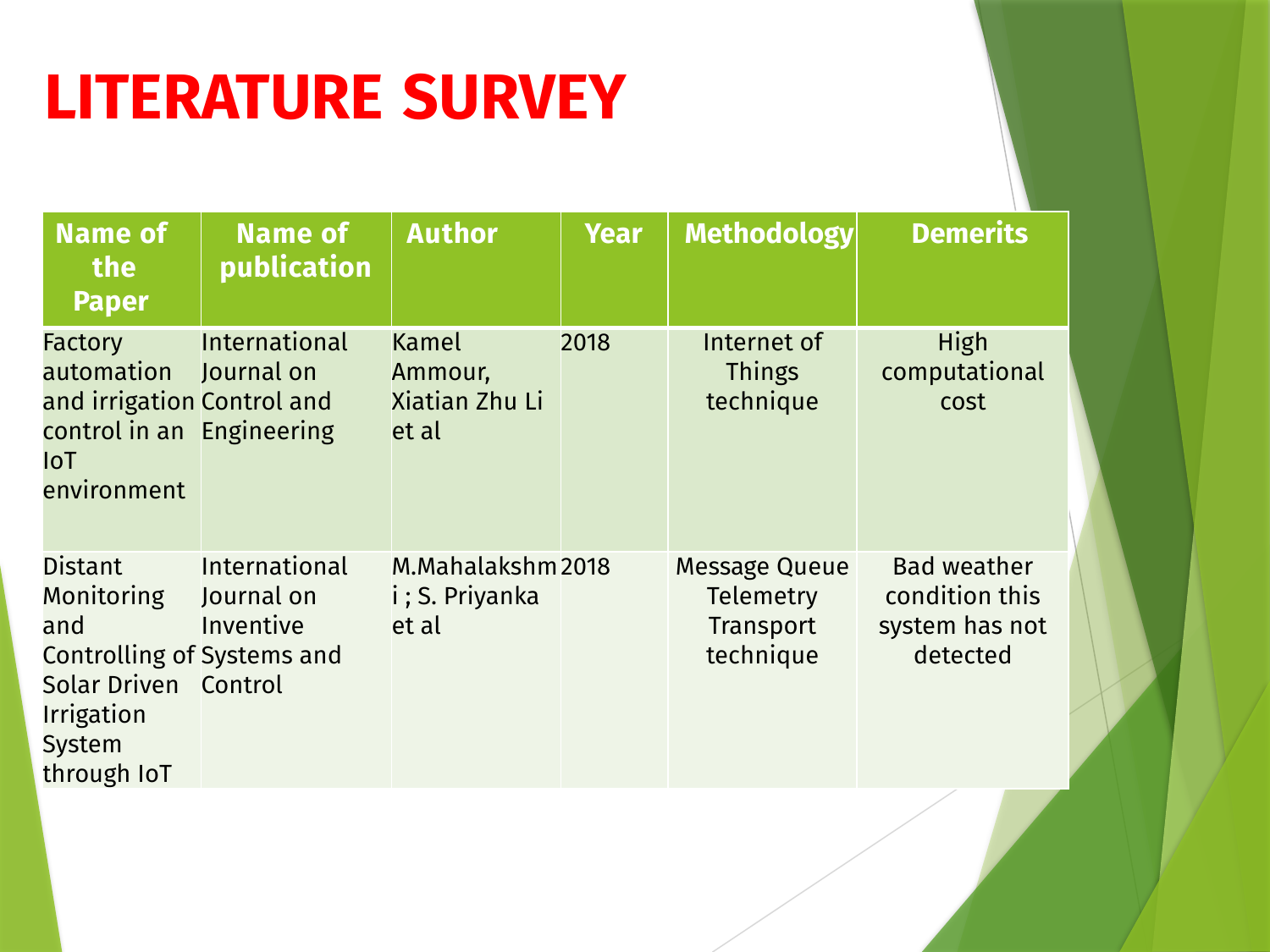

# LITERATURE SURVEY
| Name of the Paper | Name of publication | Author | Year | Methodology | Demerits |
| --- | --- | --- | --- | --- | --- |
| Factory automation and irrigation control in an IoT environment | International Journal on Control and Engineering | Kamel Ammour, Xiatian Zhu Li et al | 2018 | Internet of Things technique | High computational cost |
| Distant Monitoring and Controlling of Solar Driven Irrigation System through IoT | International Journal on Inventive Systems and Control | M.Mahalakshmi ; S. Priyanka et al | 2018 | Message Queue Telemetry Transport technique | Bad weather condition this system has not detected |